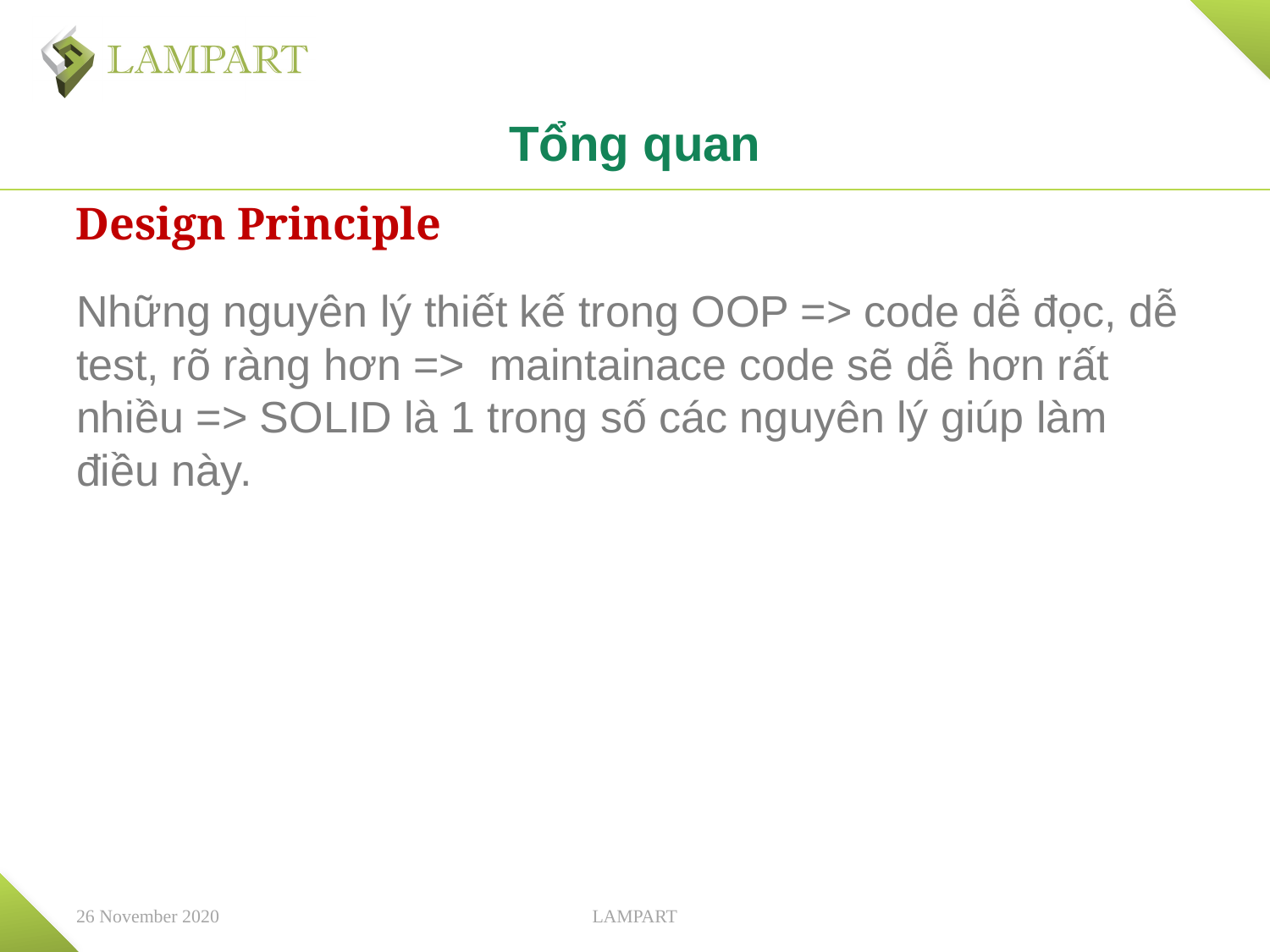

# Tổng quan
Design Principle
Những nguyên lý thiết kế trong OOP => code dễ đọc, dễ test, rõ ràng hơn =>  maintainace code sẽ dễ hơn rất nhiều => SOLID là 1 trong số các nguyên lý giúp làm điều này.

26 November 2020
LAMPART
26